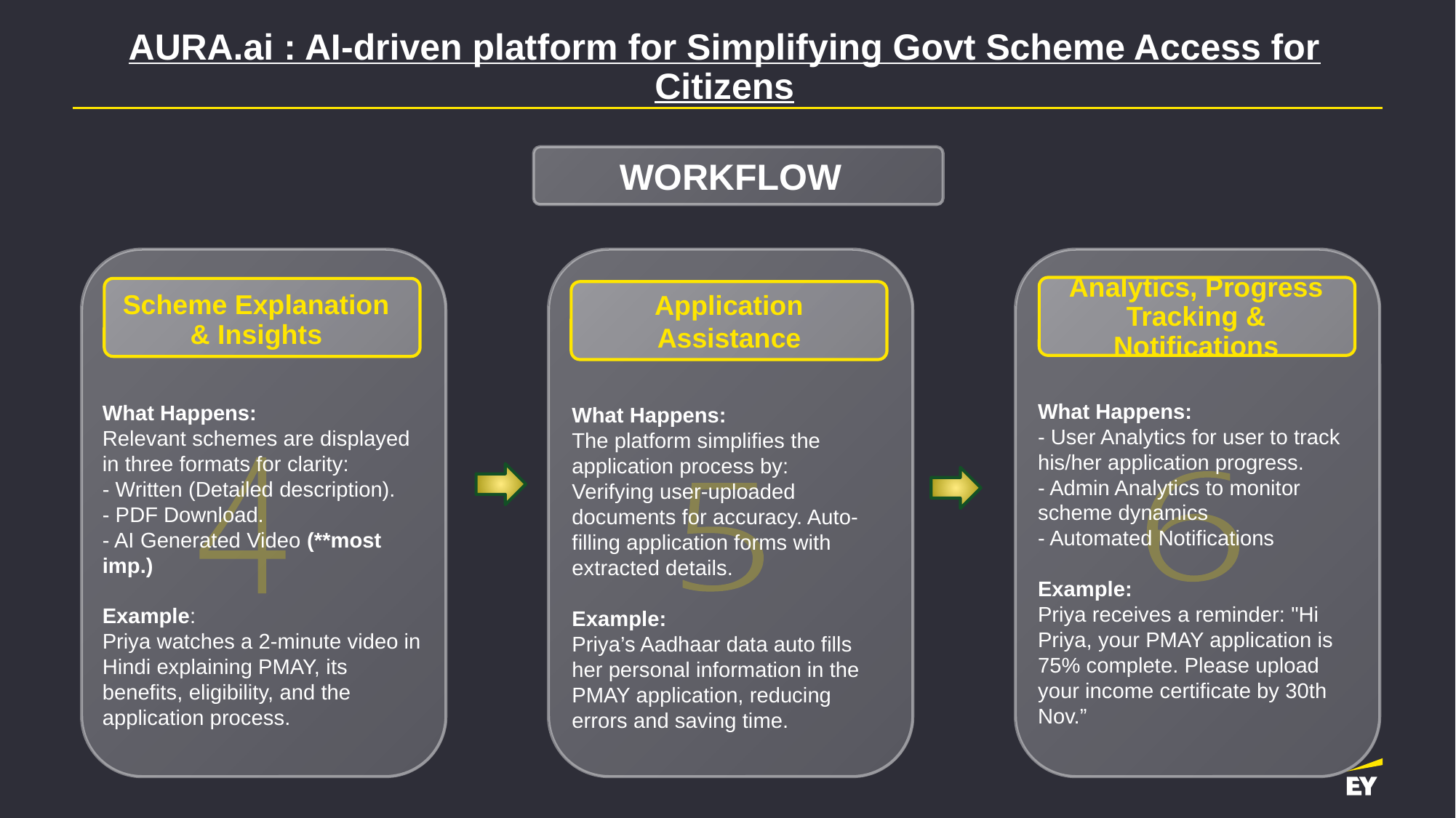

AURA.ai : AI-driven platform for Simplifying Govt Scheme Access for Citizens

WORKFLOW

Analytics, Progress Tracking & Notifications

Scheme Explanation & Insights
Application Assistance

What Happens:
- User Analytics for user to track his/her application progress.
- Admin Analytics to monitor scheme dynamics
- Automated Notifications

Example:
Priya receives a reminder: "Hi Priya, your PMAY application is 75% complete. Please upload your income certificate by 30th Nov.”
What Happens:
Relevant schemes are displayed in three formats for clarity:
- Written (Detailed description).
- PDF Download.
- AI Generated Video (**most imp.)

Example:
Priya watches a 2-minute video in Hindi explaining PMAY, its benefits, eligibility, and the application process.
What Happens:
The platform simplifies the application process by:   Verifying user-uploaded documents for accuracy. Auto-filling application forms with extracted details.

Example:
Priya’s Aadhaar data auto fills her personal information in the PMAY application, reducing errors and saving time.